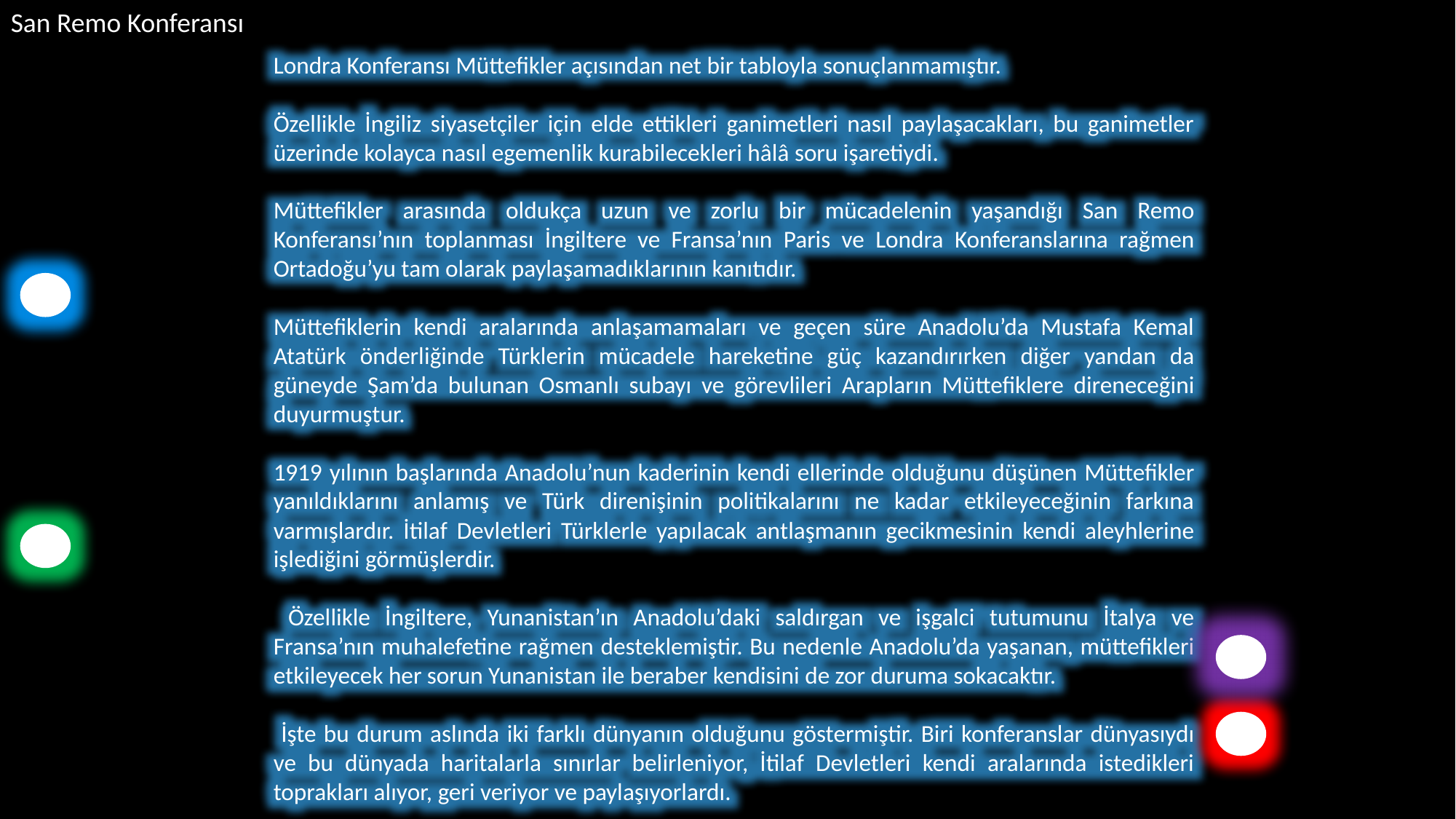

San Remo Konferansı
Londra Konferansı Müttefikler açısından net bir tabloyla sonuçlanmamıştır.

Özellikle İngiliz siyasetçiler için elde ettikleri ganimetleri nasıl paylaşacakları, bu ganimetler üzerinde kolayca nasıl egemenlik kurabilecekleri hâlâ soru işaretiydi.

Müttefikler arasında oldukça uzun ve zorlu bir mücadelenin yaşandığı San Remo Konferansı’nın toplanması İngiltere ve Fransa’nın Paris ve Londra Konferanslarına rağmen Ortadoğu’yu tam olarak paylaşamadıklarının kanıtıdır.

Müttefiklerin kendi aralarında anlaşamamaları ve geçen süre Anadolu’da Mustafa Kemal Atatürk önderliğinde Türklerin mücadele hareketine güç kazandırırken diğer yandan da güneyde Şam’da bulunan Osmanlı subayı ve görevlileri Arapların Müttefiklere direneceğini duyurmuştur.

1919 yılının başlarında Anadolu’nun kaderinin kendi ellerinde olduğunu düşünen Müttefikler yanıldıklarını anlamış ve Türk direnişinin politikalarını ne kadar etkileyeceğinin farkına varmışlardır. İtilaf Devletleri Türklerle yapılacak antlaşmanın gecikmesinin kendi aleyhlerine işlediğini görmüşlerdir.

 Özellikle İngiltere, Yunanistan’ın Anadolu’daki saldırgan ve işgalci tutumunu İtalya ve Fransa’nın muhalefetine rağmen desteklemiştir. Bu nedenle Anadolu’da yaşanan, müttefikleri etkileyecek her sorun Yunanistan ile beraber kendisini de zor duruma sokacaktır.

 İşte bu durum aslında iki farklı dünyanın olduğunu göstermiştir. Biri konferanslar dünyasıydı ve bu dünyada haritalarla sınırlar belirleniyor, İtilaf Devletleri kendi aralarında istedikleri toprakları alıyor, geri veriyor ve paylaşıyorlardı.